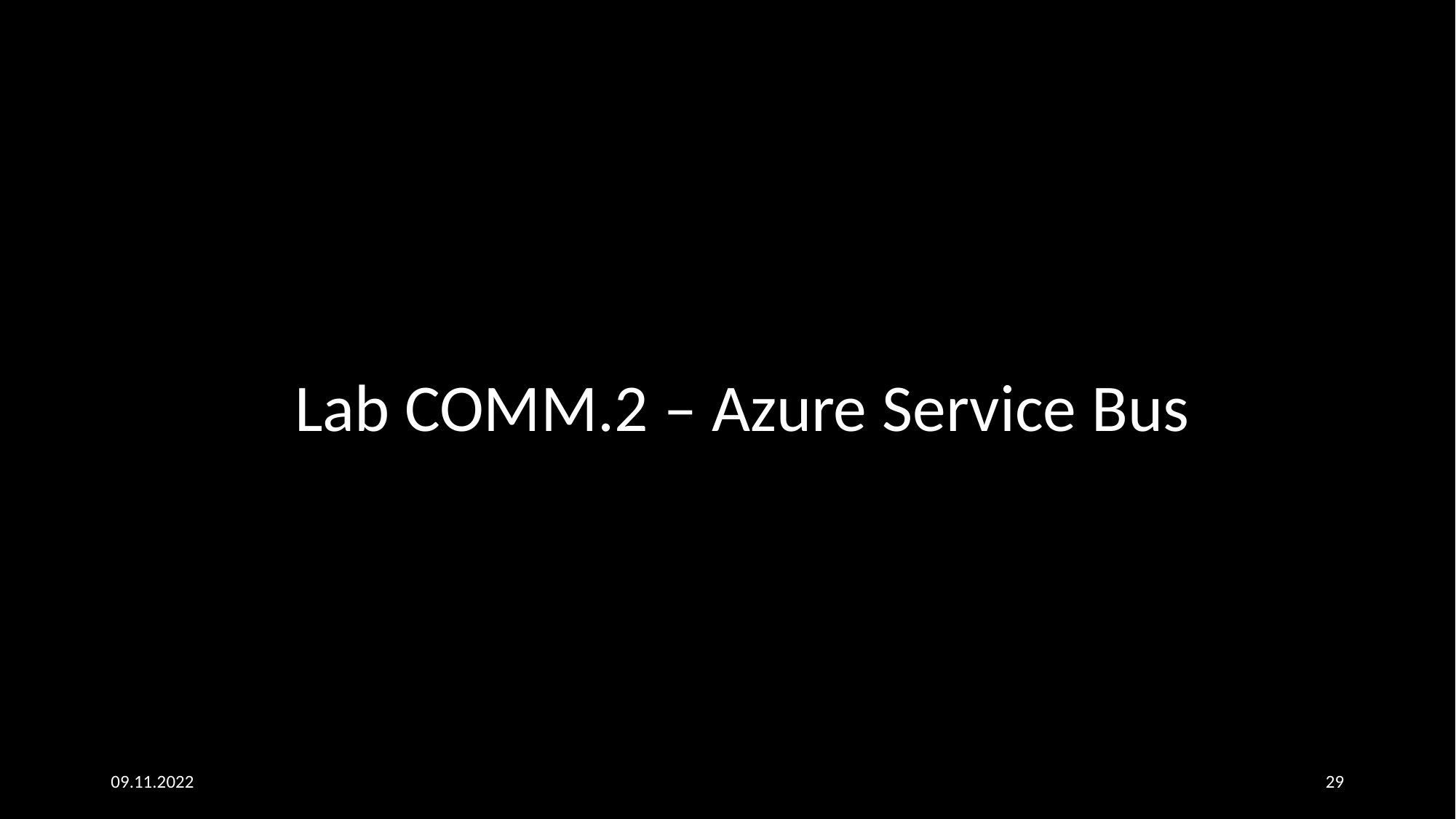

# Lab COMM.2 – Azure Service Bus
09.11.2022
29